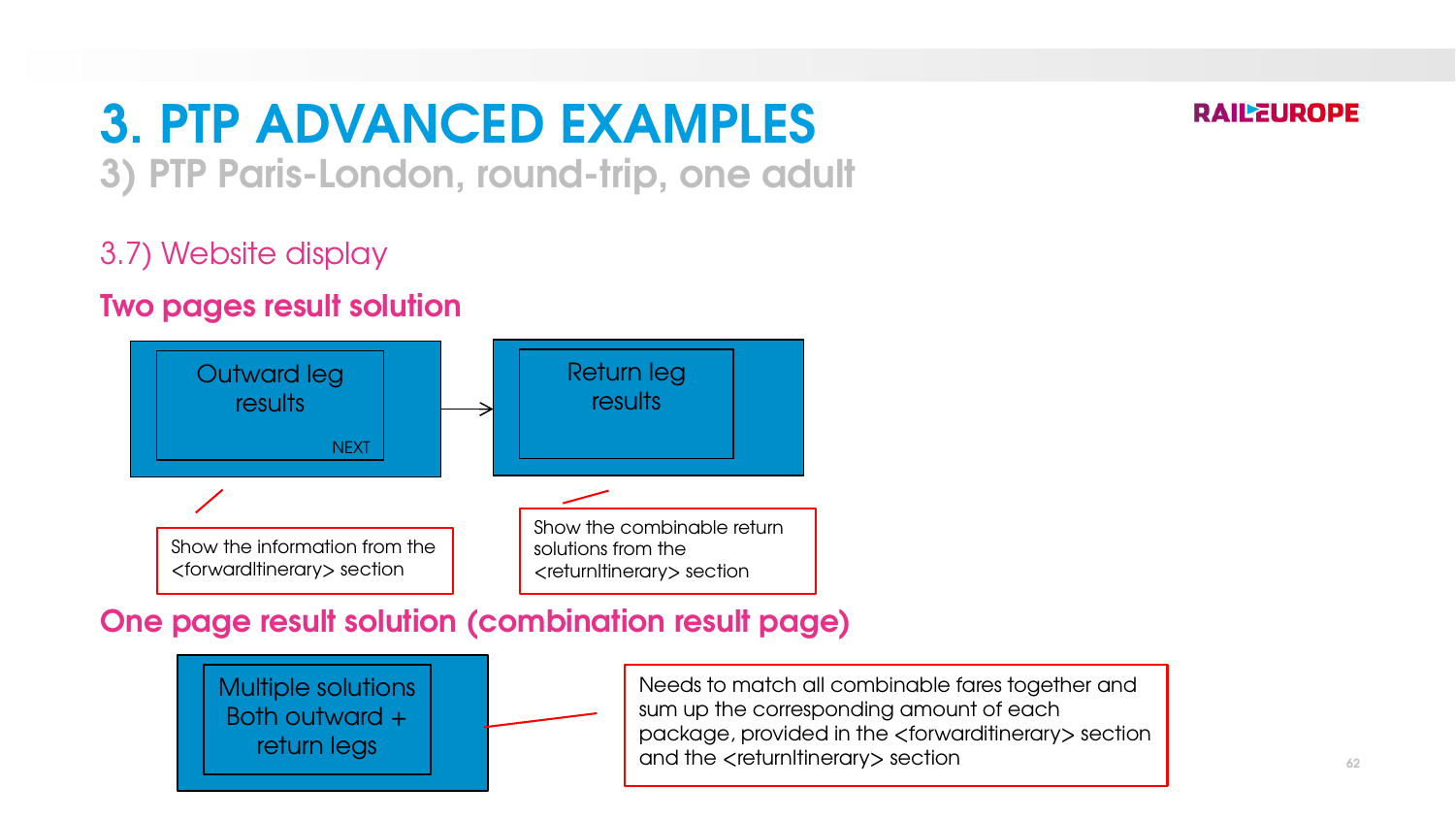

3. PTP Advanced Examples
3) PTP Paris-London, round-trip, one adult
3.7) Website display
Two pages result solution

One page result solution (combination result page)

Return leg results

Outward leg results
NEXT
Show the combinable return solutions from the <returnItinerary> section
Show the information from the <forwardItinerary> section

Multiple solutions
Both outward + return legs
Needs to match all combinable fares together and sum up the corresponding amount of each package, provided in the <forwarditinerary> section and the <returnItinerary> section
62